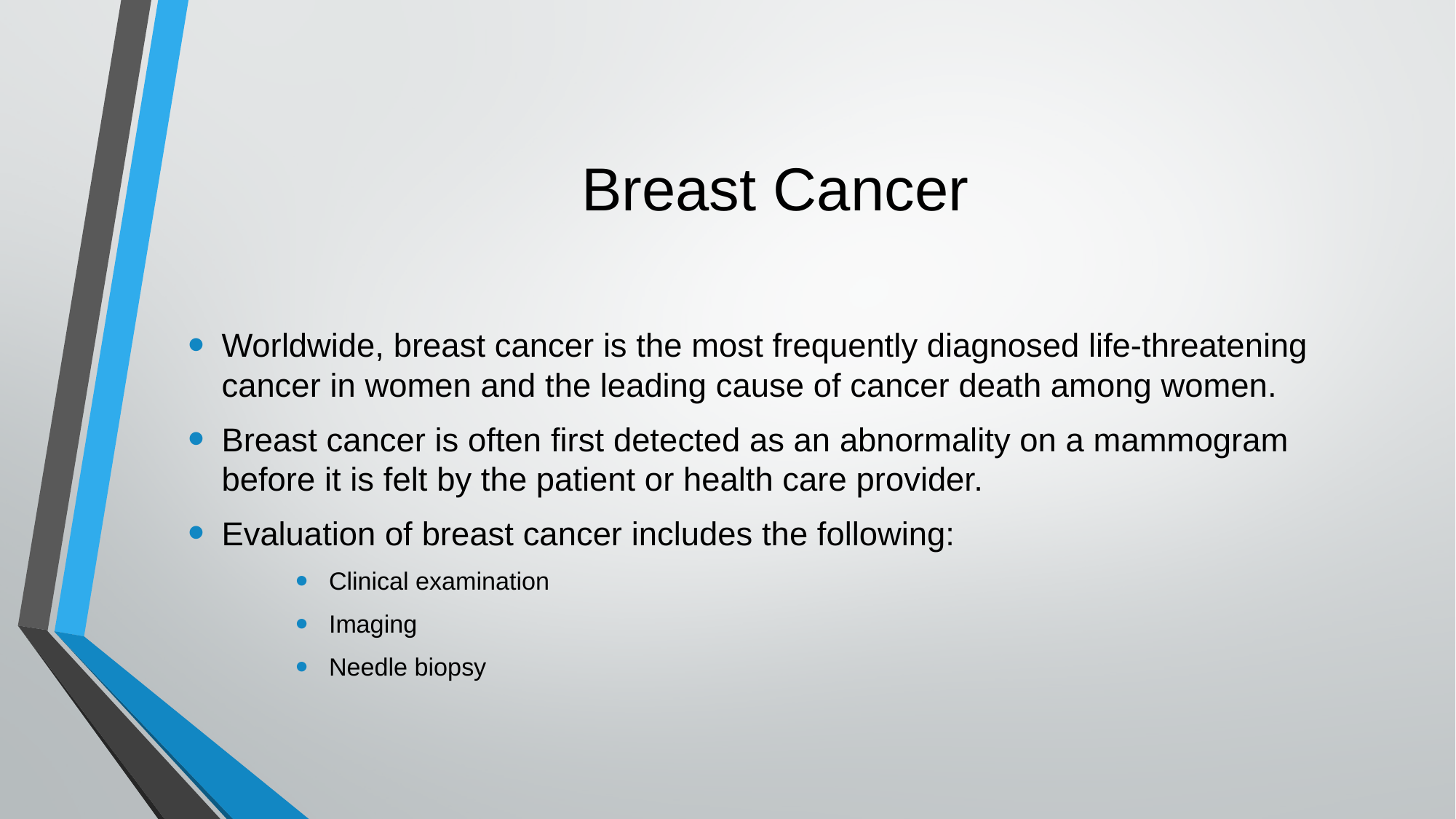

# Breast Cancer
Worldwide, breast cancer is the most frequently diagnosed life-threatening cancer in women and the leading cause of cancer death among women.
Breast cancer is often first detected as an abnormality on a mammogram before it is felt by the patient or health care provider.
Evaluation of breast cancer includes the following:
Clinical examination
Imaging
Needle biopsy